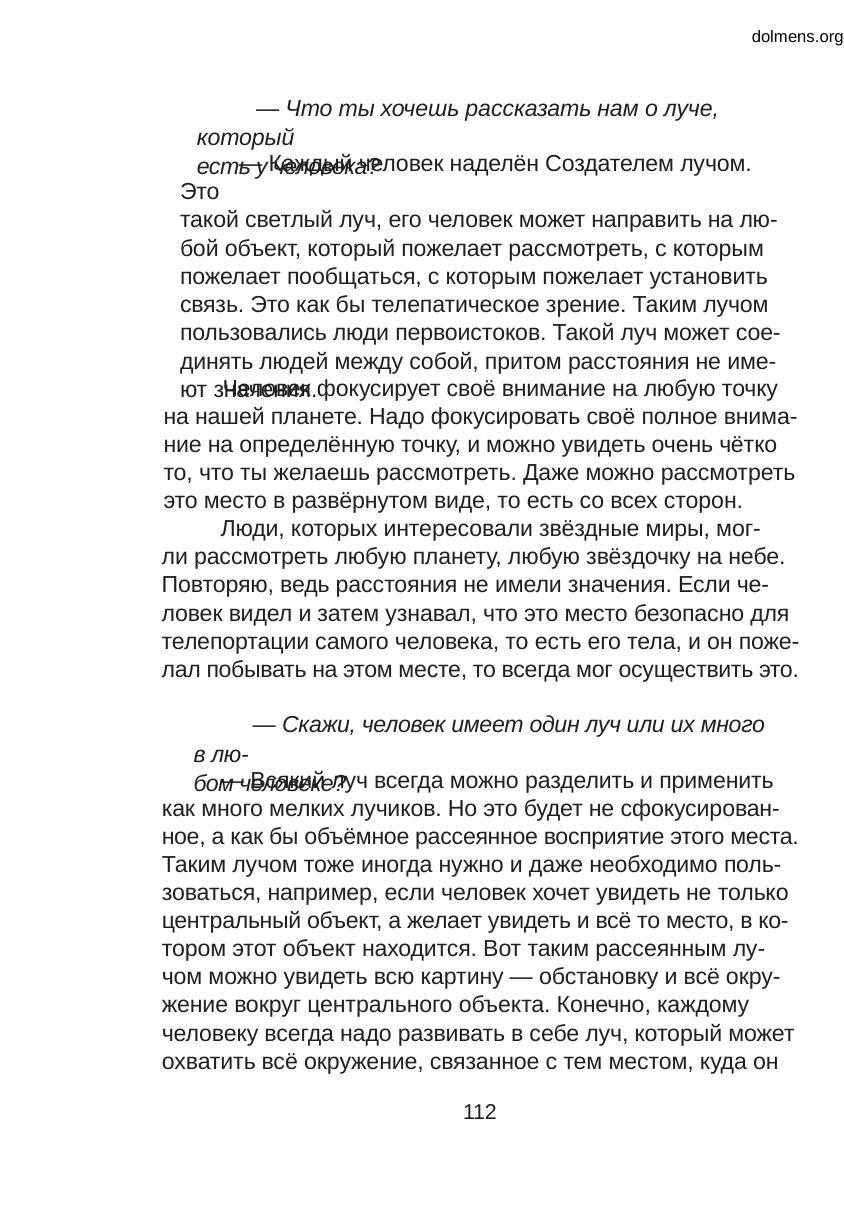

dolmens.org

— Что ты хочешь рассказать нам о луче, который
есть у человека?

— Каждый человек наделён Создателем лучом. Это
такой светлый луч, его человек может направить на лю-
бой объект, который пожелает рассмотреть, с которым
пожелает пообщаться, с которым пожелает установить
связь. Это как бы телепатическое зрение. Таким лучом
пользовались люди первоистоков. Такой луч может сое-
динять людей между собой, притом расстояния не име-
ют значения.

Человек фокусирует своё внимание на любую точку
на нашей планете. Надо фокусировать своё полное внима-
ние на определённую точку, и можно увидеть очень чётко
то, что ты желаешь рассмотреть. Даже можно рассмотреть
это место в развёрнутом виде, то есть со всех сторон.

Люди, которых интересовали звёздные миры, мог-
ли рассмотреть любую планету, любую звёздочку на небе.
Повторяю, ведь расстояния не имели значения. Если че-
ловек видел и затем узнавал, что это место безопасно для
телепортации самого человека, то есть его тела, и он поже-
лал побывать на этом месте, то всегда мог осуществить это.

— Скажи, человек имеет один луч или их много в лю-
бом человеке?

— Всякий луч всегда можно разделить и применить
как много мелких лучиков. Но это будет не сфокусирован-
ное, а как бы объёмное рассеянное восприятие этого места.
Таким лучом тоже иногда нужно и даже необходимо поль-
зоваться, например, если человек хочет увидеть не только
центральный объект, а желает увидеть и всё то место, в ко-
тором этот объект находится. Вот таким рассеянным лу-
чом можно увидеть всю картину — обстановку и всё окру-
жение вокруг центрального объекта. Конечно, каждому
человеку всегда надо развивать в себе луч, который может
охватить всё окружение, связанное с тем местом, куда он

112